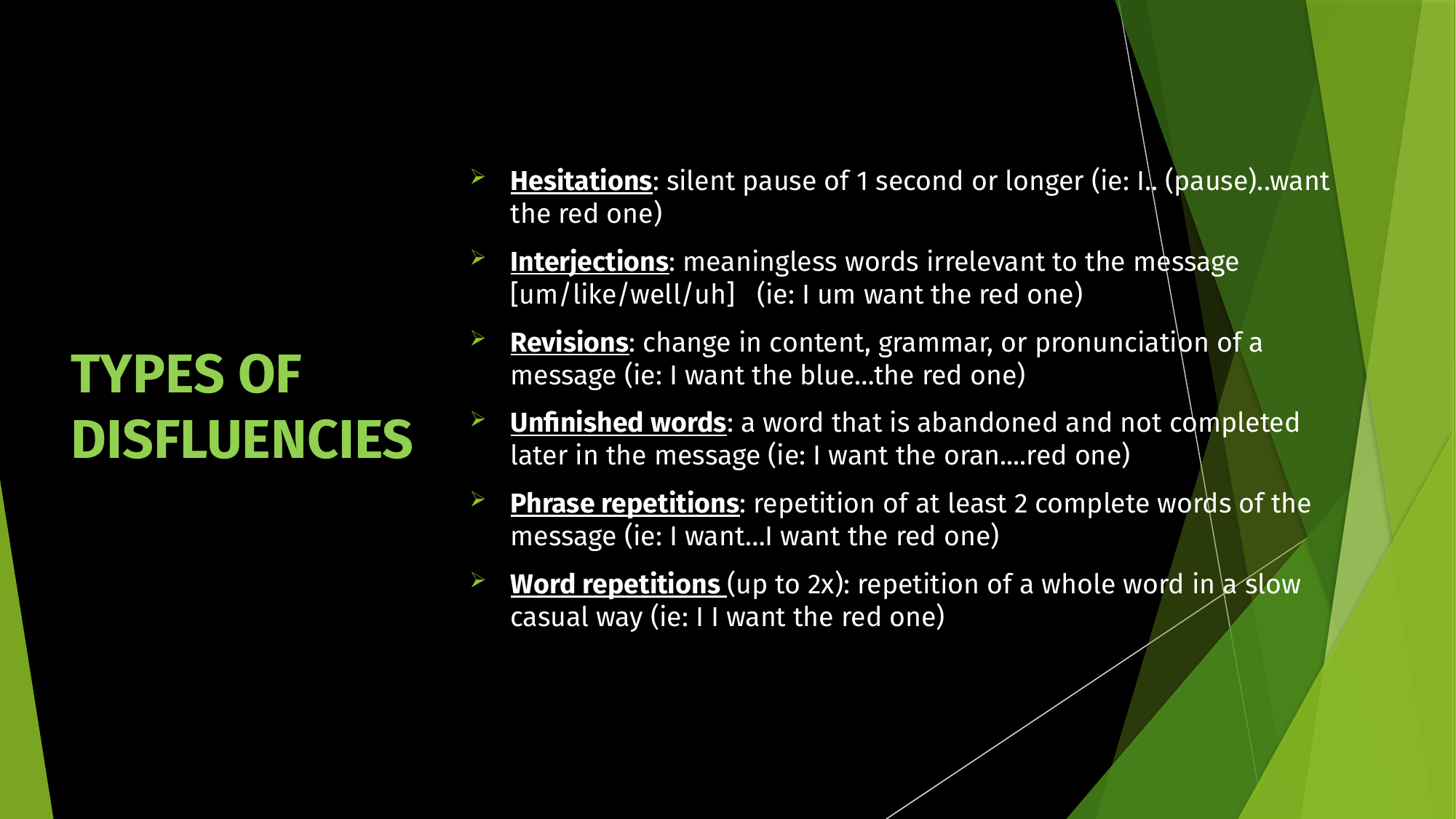

Hesitations: silent pause of 1 second or longer (ie: I.. (pause)..want the red one)
Interjections: meaningless words irrelevant to the message [um/like/well/uh]   (ie: I um want the red one)
Revisions: change in content, grammar, or pronunciation of a message (ie: I want the blue…the red one)
Unfinished words: a word that is abandoned and not completed later in the message (ie: I want the oran....red one)
Phrase repetitions: repetition of at least 2 complete words of the message (ie: I want…I want the red one)
Word repetitions (up to 2x): repetition of a whole word in a slow casual way (ie: I I want the red one)
# TYPES OF DISFLUENCIES